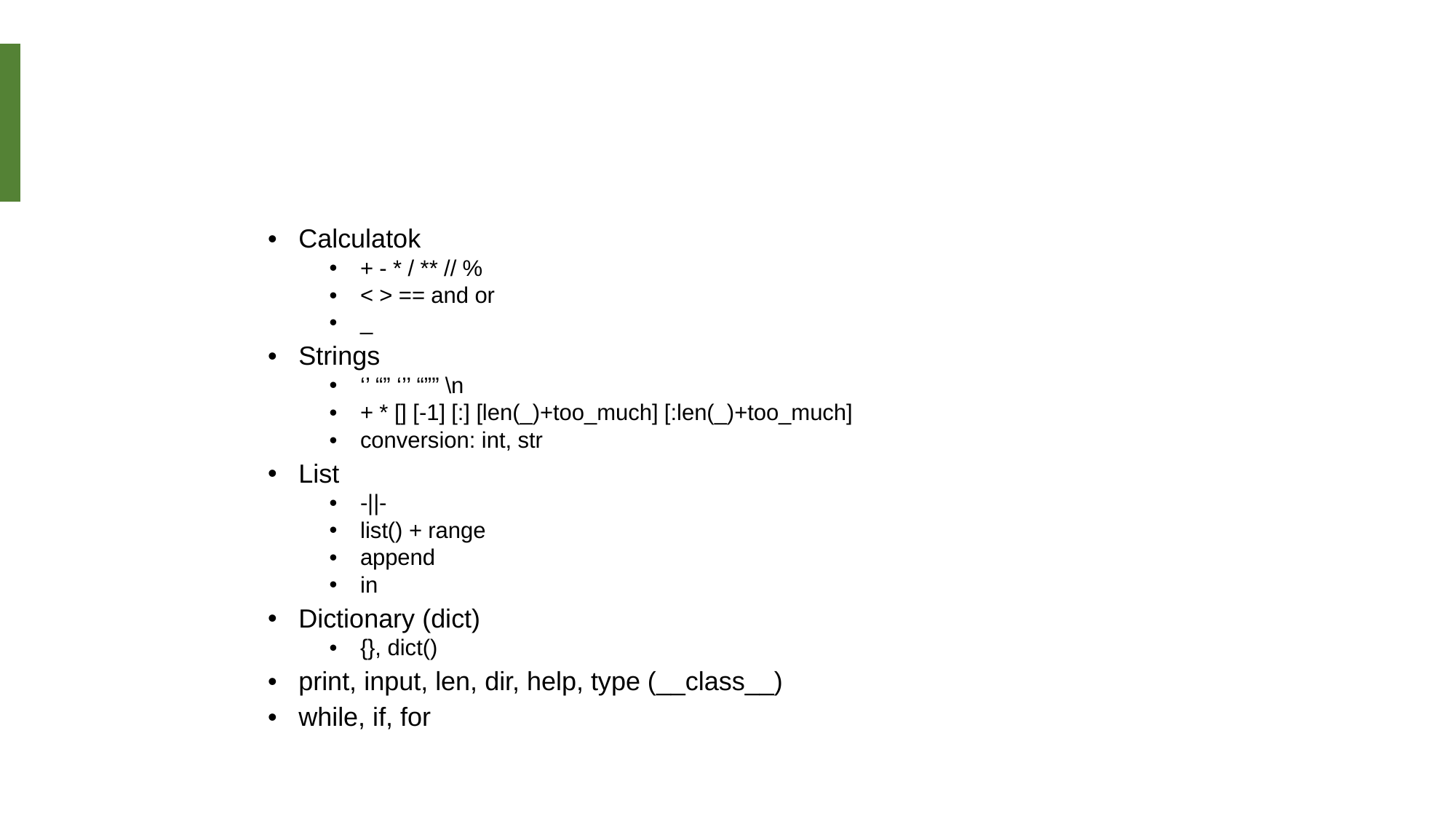

#
Calculatok
+ - * / ** // %
< > == and or
_
Strings
‘’ “” ‘’’ “”” \n
+ * [] [-1] [:] [len(_)+too_much] [:len(_)+too_much]
conversion: int, str
List
-||-
list() + range
append
in
Dictionary (dict)
{}, dict()
print, input, len, dir, help, type (__class__)
while, if, for